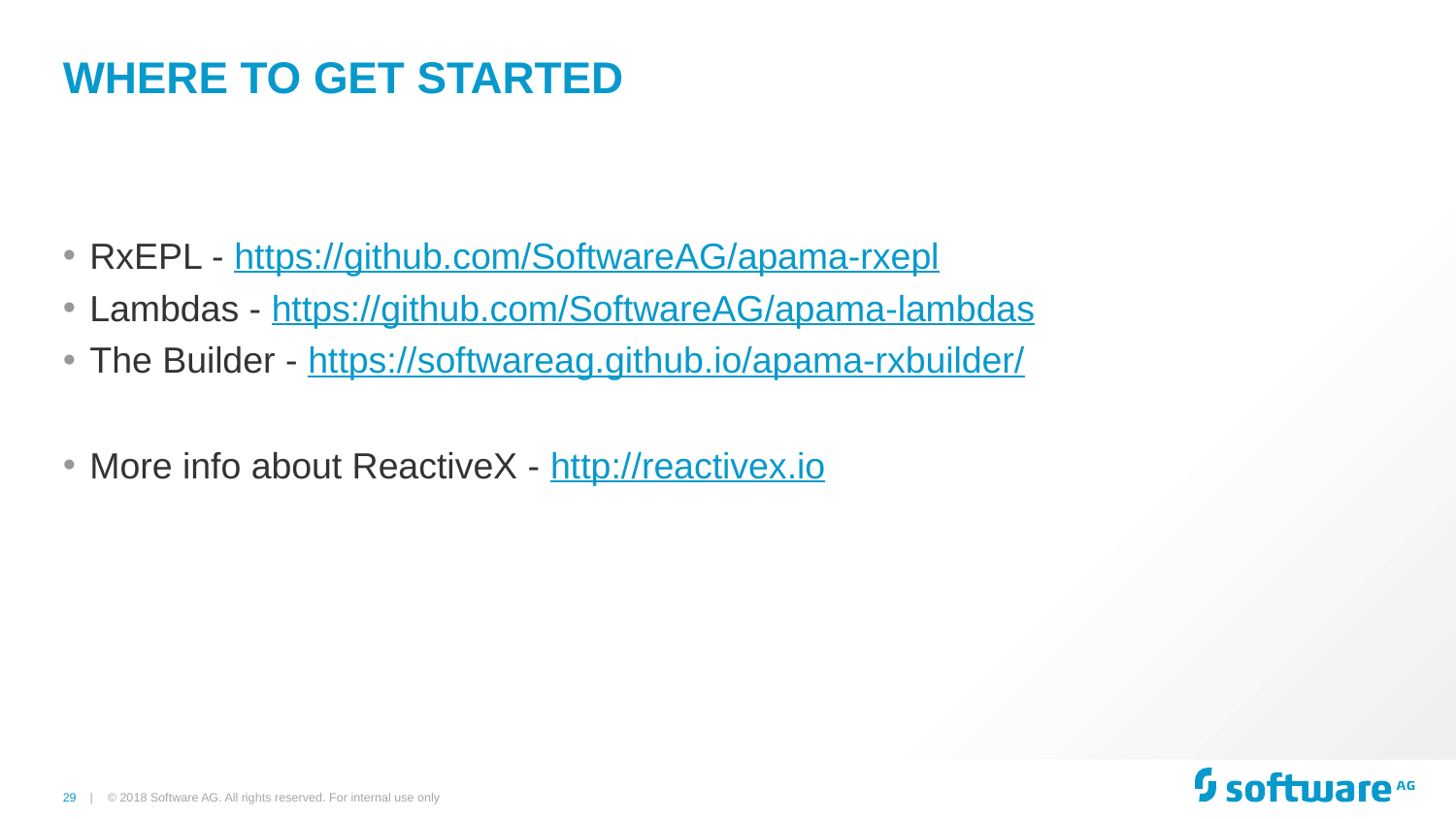

# Where to get started

RxEPL - https://github.com/SoftwareAG/apama-rxepl
Lambdas - https://github.com/SoftwareAG/apama-lambdas
The Builder - https://softwareag.github.io/apama-rxbuilder/

More info about ReactiveX - http://reactivex.io

© 2018 Software AG. All rights reserved. For internal use only